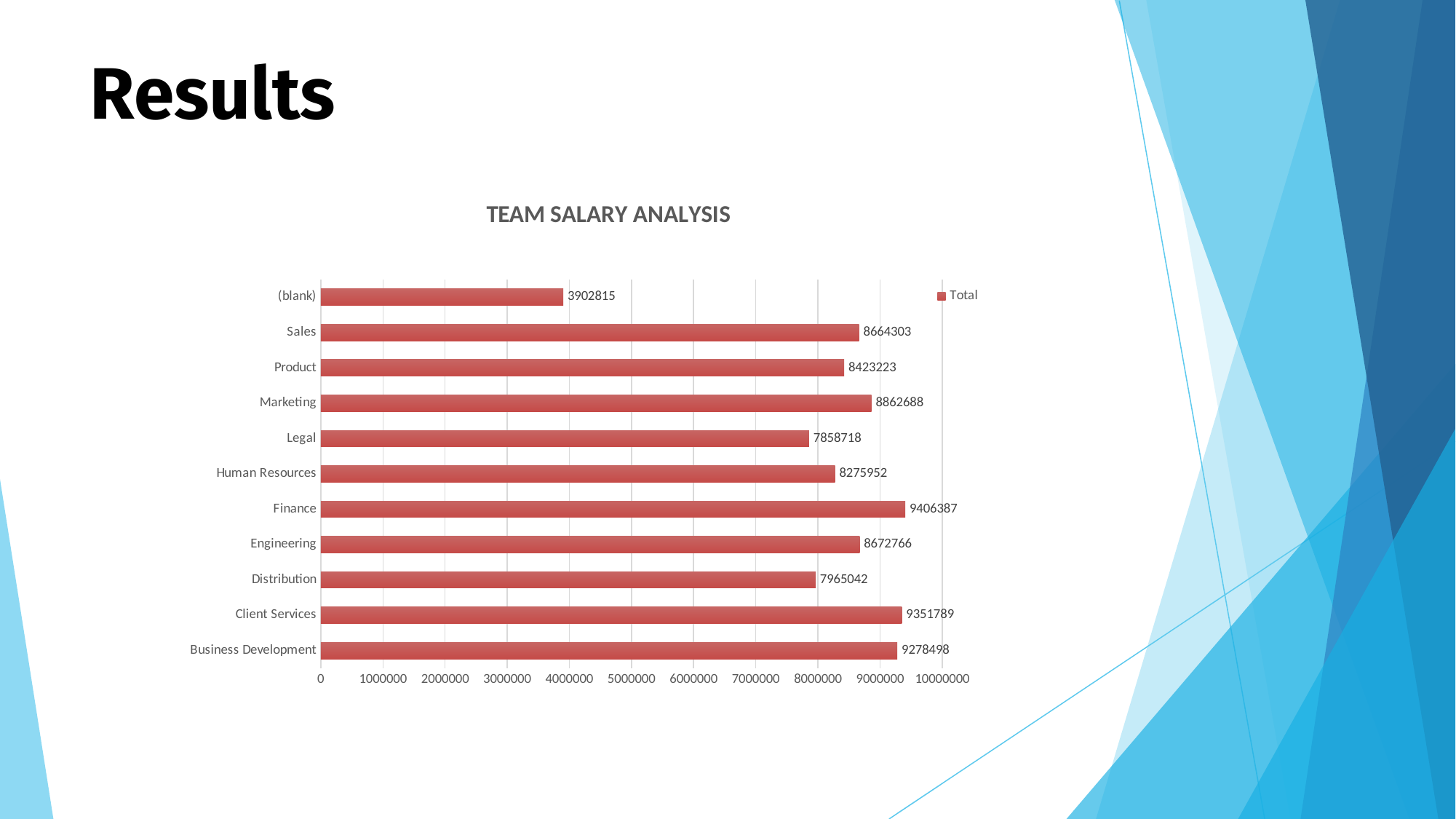

# Results

### Chart: TEAM SALARY ANALYSIS

| Category | Total |
|---|---|
| Business Development | 9278498.0 |
| Client Services | 9351789.0 |
| Distribution | 7965042.0 |
| Engineering | 8672766.0 |
| Finance | 9406387.0 |
| Human Resources | 8275952.0 |
| Legal | 7858718.0 |
| Marketing | 8862688.0 |
| Product | 8423223.0 |
| Sales | 8664303.0 |
| (blank) | 3902815.0 |